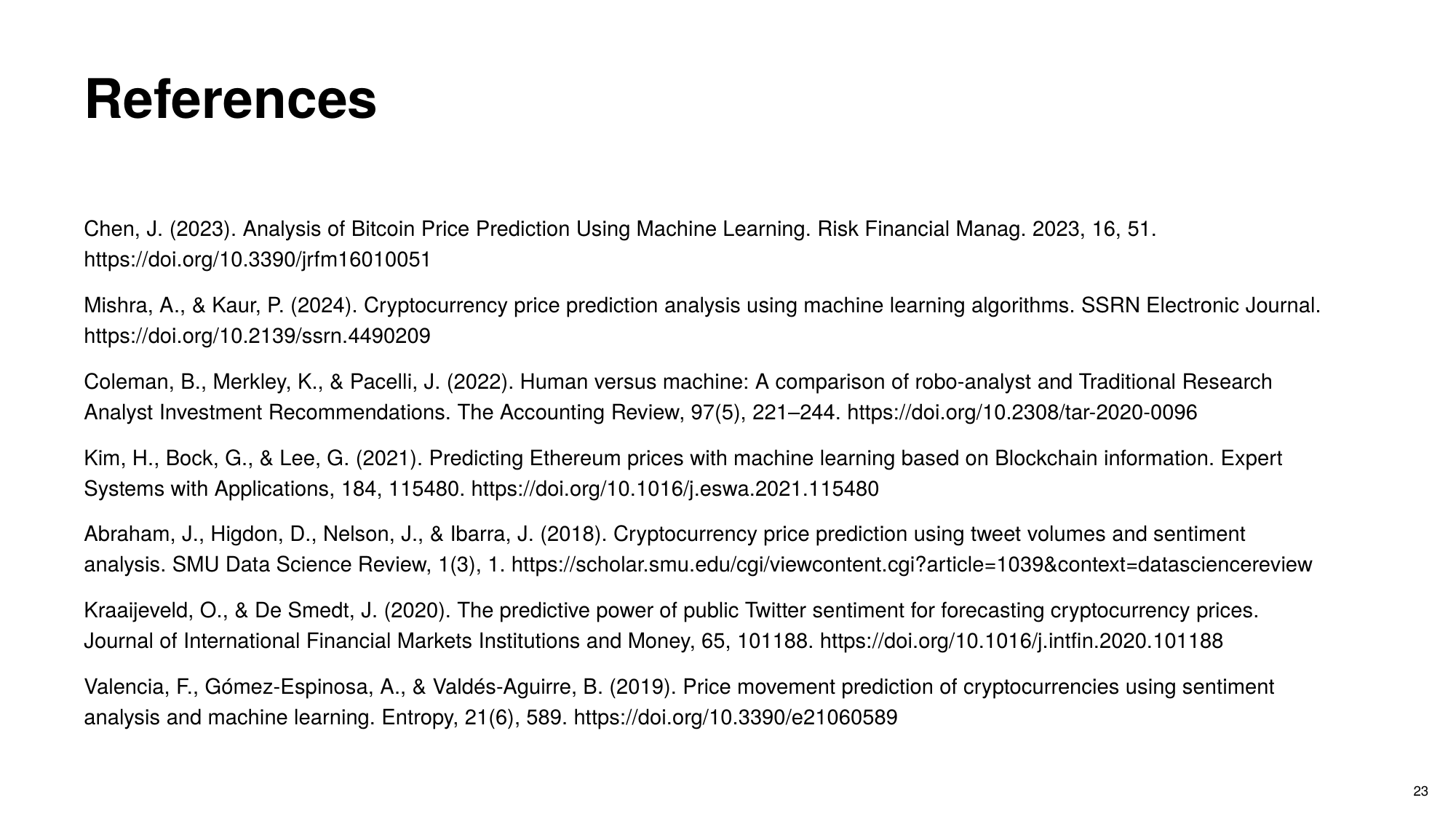

# References
Chen, J. (2023). Analysis of Bitcoin Price Prediction Using Machine Learning. Risk Financial Manag. 2023, 16, 51. https://doi.org/10.3390/jrfm16010051
Mishra, A., & Kaur, P. (2024). Cryptocurrency price prediction analysis using machine learning algorithms. SSRN Electronic Journal. https://doi.org/10.2139/ssrn.4490209
Coleman, B., Merkley, K., & Pacelli, J. (2022). Human versus machine: A comparison of robo-analyst and Traditional Research Analyst Investment Recommendations. The Accounting Review, 97(5), 221–244. https://doi.org/10.2308/tar-2020-0096
Kim, H., Bock, G., & Lee, G. (2021). Predicting Ethereum prices with machine learning based on Blockchain information. Expert Systems with Applications, 184, 115480. https://doi.org/10.1016/j.eswa.2021.115480
Abraham, J., Higdon, D., Nelson, J., & Ibarra, J. (2018). Cryptocurrency price prediction using tweet volumes and sentiment analysis. SMU Data Science Review, 1(3), 1. https://scholar.smu.edu/cgi/viewcontent.cgi?article=1039&context=datasciencereview
Kraaijeveld, O., & De Smedt, J. (2020). The predictive power of public Twitter sentiment for forecasting cryptocurrency prices. Journal of International Financial Markets Institutions and Money, 65, 101188. https://doi.org/10.1016/j.intfin.2020.101188
Valencia, F., Gómez-Espinosa, A., & Valdés-Aguirre, B. (2019). Price movement prediction of cryptocurrencies using sentiment analysis and machine learning. Entropy, 21(6), 589. https://doi.org/10.3390/e21060589

23